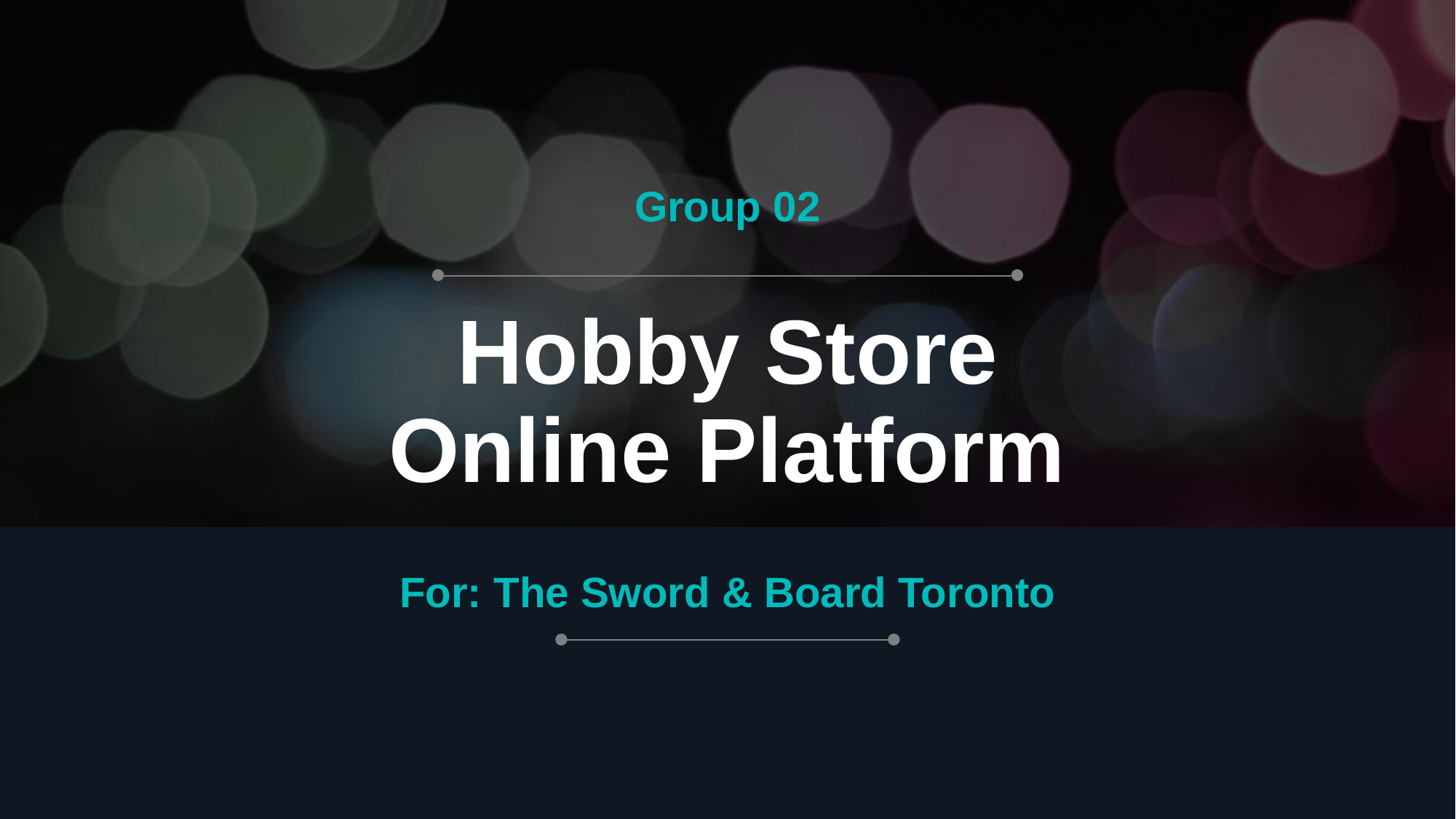

Group 02
# Hobby Store Online Platform
For: The Sword & Board Toronto